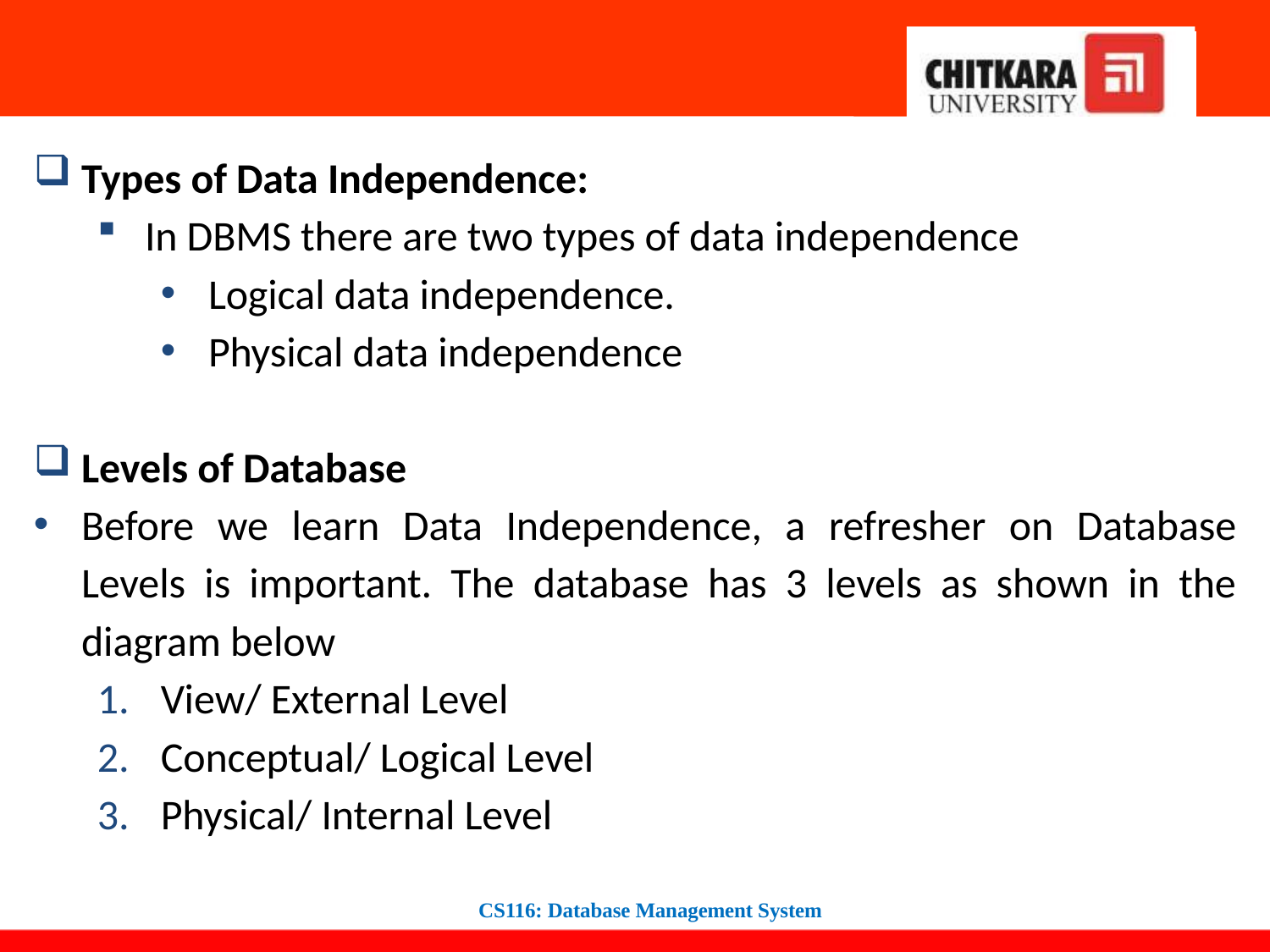

#
Types of Data Independence:
In DBMS there are two types of data independence
Logical data independence.
Physical data independence

Levels of Database
Before we learn Data Independence, a refresher on Database Levels is important. The database has 3 levels as shown in the diagram below
View/ External Level
Conceptual/ Logical Level
Physical/ Internal Level

CS116: Database Management System